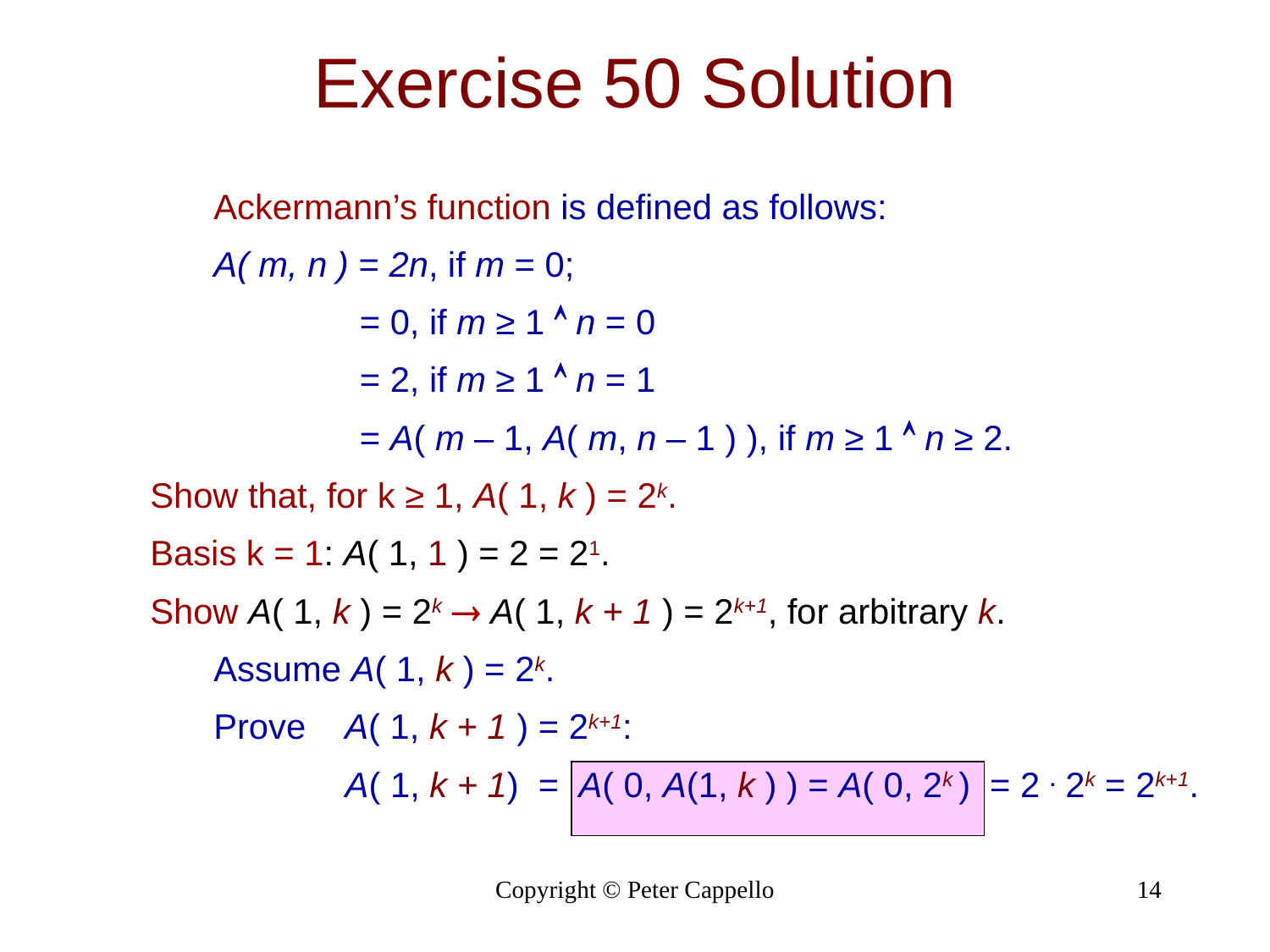

Exercise 50 Solution
Ackermann’s function is defined as follows:
A( m, n ) = 2n, if m = 0;
               = 0, if m ≥ 1 ∧ n = 0
               = 2, if m ≥ 1 ∧ n = 1
               = A( m – 1, A( m, n – 1 ) ), if m ≥ 1 ∧ n ≥ 2.
Show that, for k ≥ 1, A( 1, k ) = 2k.
Basis k = 1: A( 1, 1 ) = 2 = 21.
Show A( 1, k ) = 2k → A( 1, k + 1 ) = 2k+1, for arbitrary k.
Assume A( 1, k ) = 2k.
Prove    A( 1, k + 1 ) = 2k+1:
       A( 1, k + 1)  =  A( 0, A(1, k ) ) = A( 0, 2k )  = 2 . 2k = 2k+1.

Copyright © Peter Cappello
14